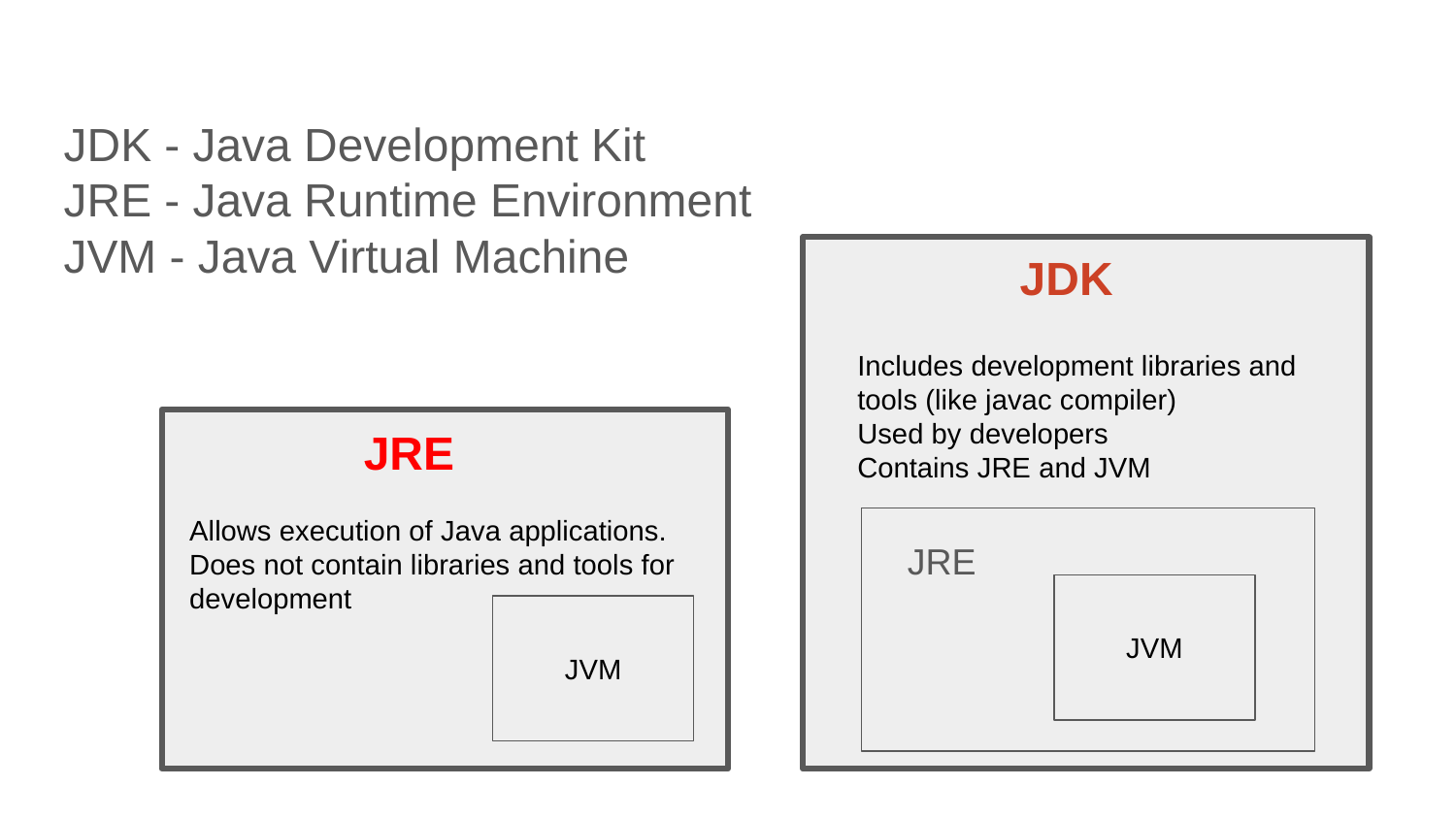

JDK - Java Development Kit
JRE - Java Runtime Environment
JVM - Java Virtual Machine
JDK

Includes development libraries and tools (like javac compiler)
Used by developers
Contains JRE and JVM
JRE

Allows execution of Java applications.
Does not contain libraries and tools for development

JRE
JVM
JVM